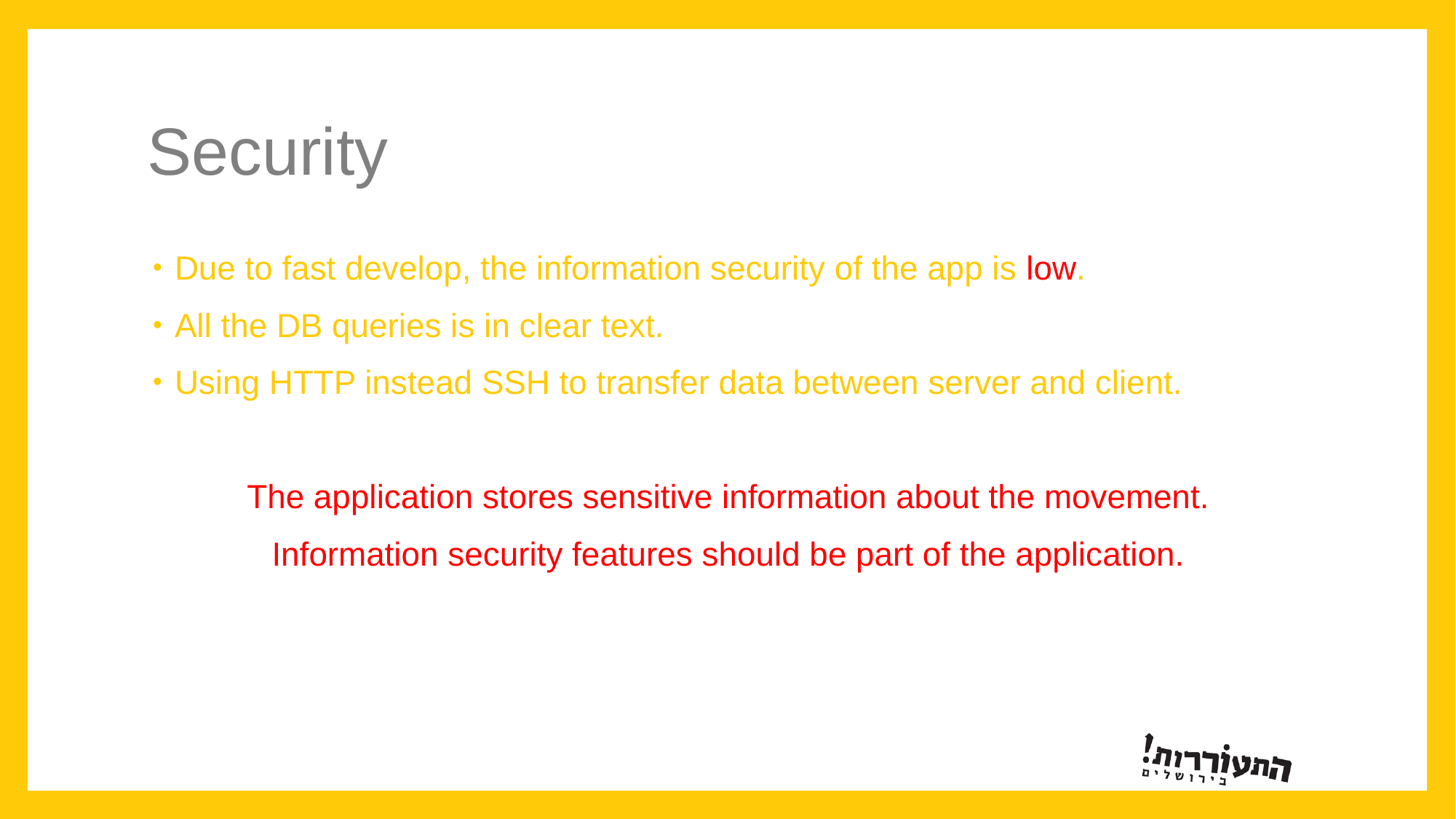

# Security
Due to fast develop, the information security of the app is low.
All the DB queries is in clear text.
Using HTTP instead SSH to transfer data between server and client.

The application stores sensitive information about the movement.
Information security features should be part of the application.